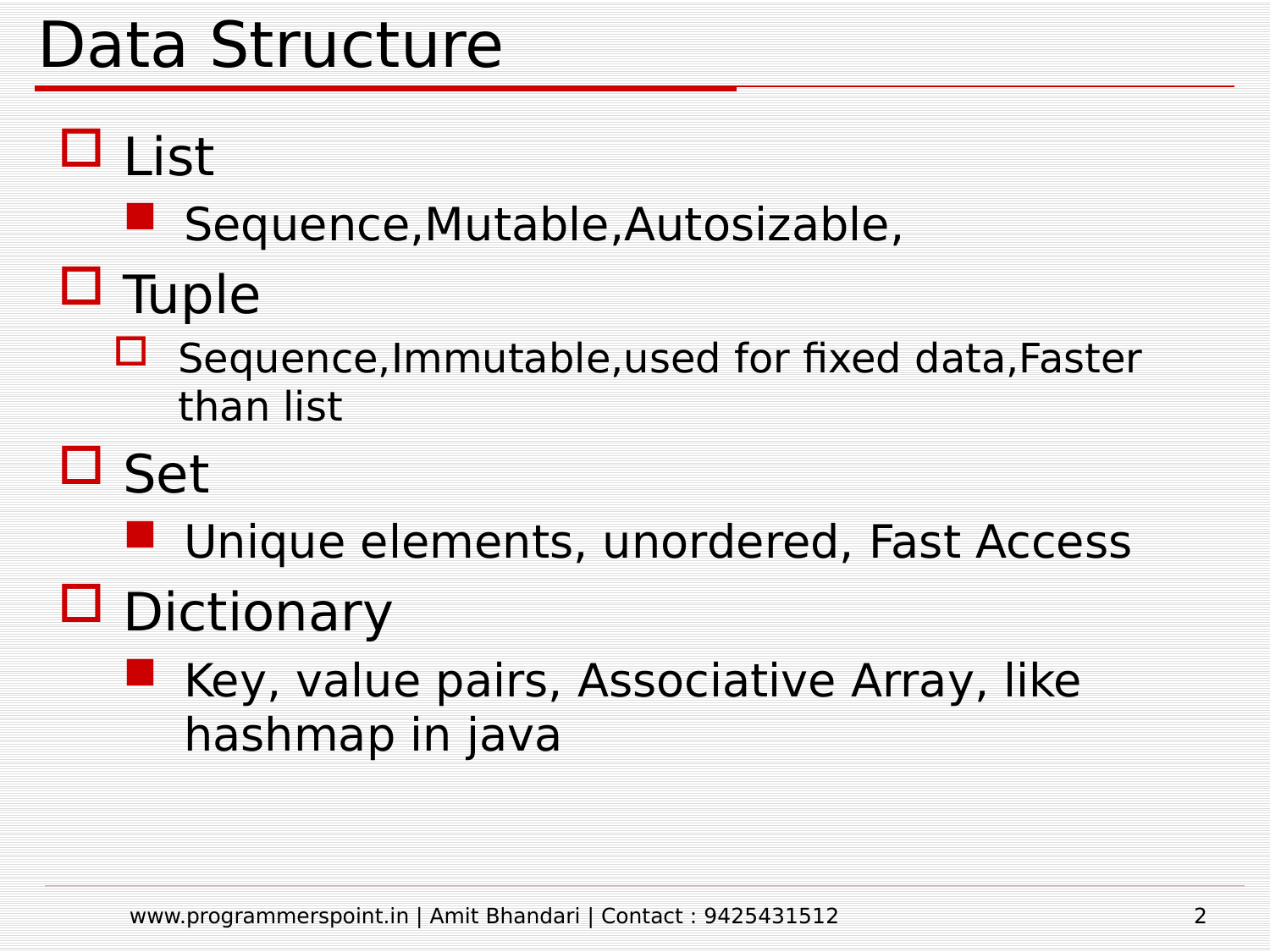

# Data Structure
List
Sequence,Mutable,Autosizable,
Tuple
Sequence,Immutable,used for fixed data,Faster than list
Set
Unique elements, unordered, Fast Access
Dictionary
Key, value pairs, Associative Array, like hashmap in java
www.programmerspoint.in | Amit Bhandari | Contact : 9425431512
2